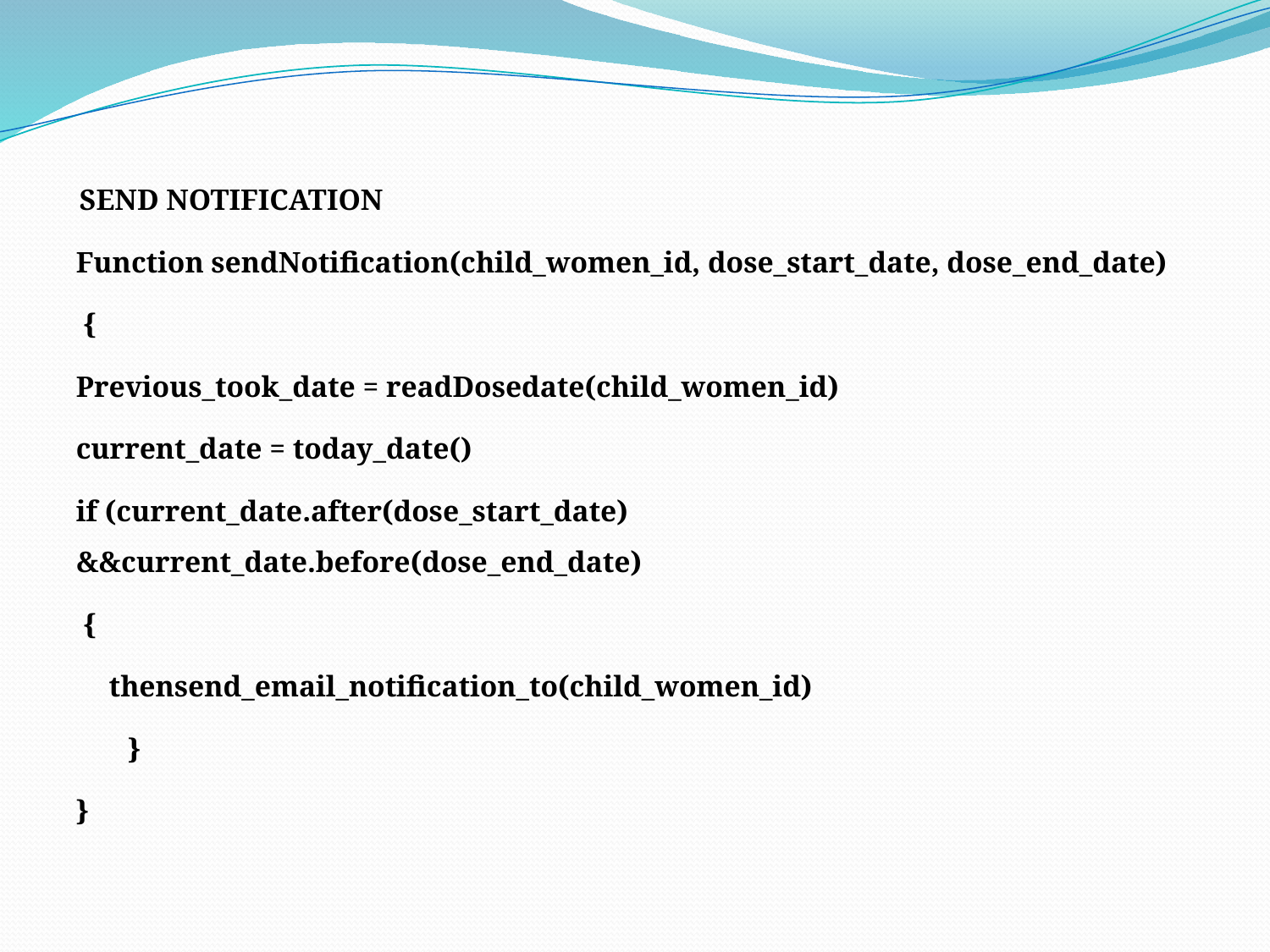

SEND NOTIFICATION
Function sendNotification(child_women_id, dose_start_date, dose_end_date)
 {
Previous_took_date = readDosedate(child_women_id)
current_date = today_date()
if (current_date.after(dose_start_date) &&current_date.before(dose_end_date)
 {
		thensend_email_notification_to(child_women_id)
       }
}